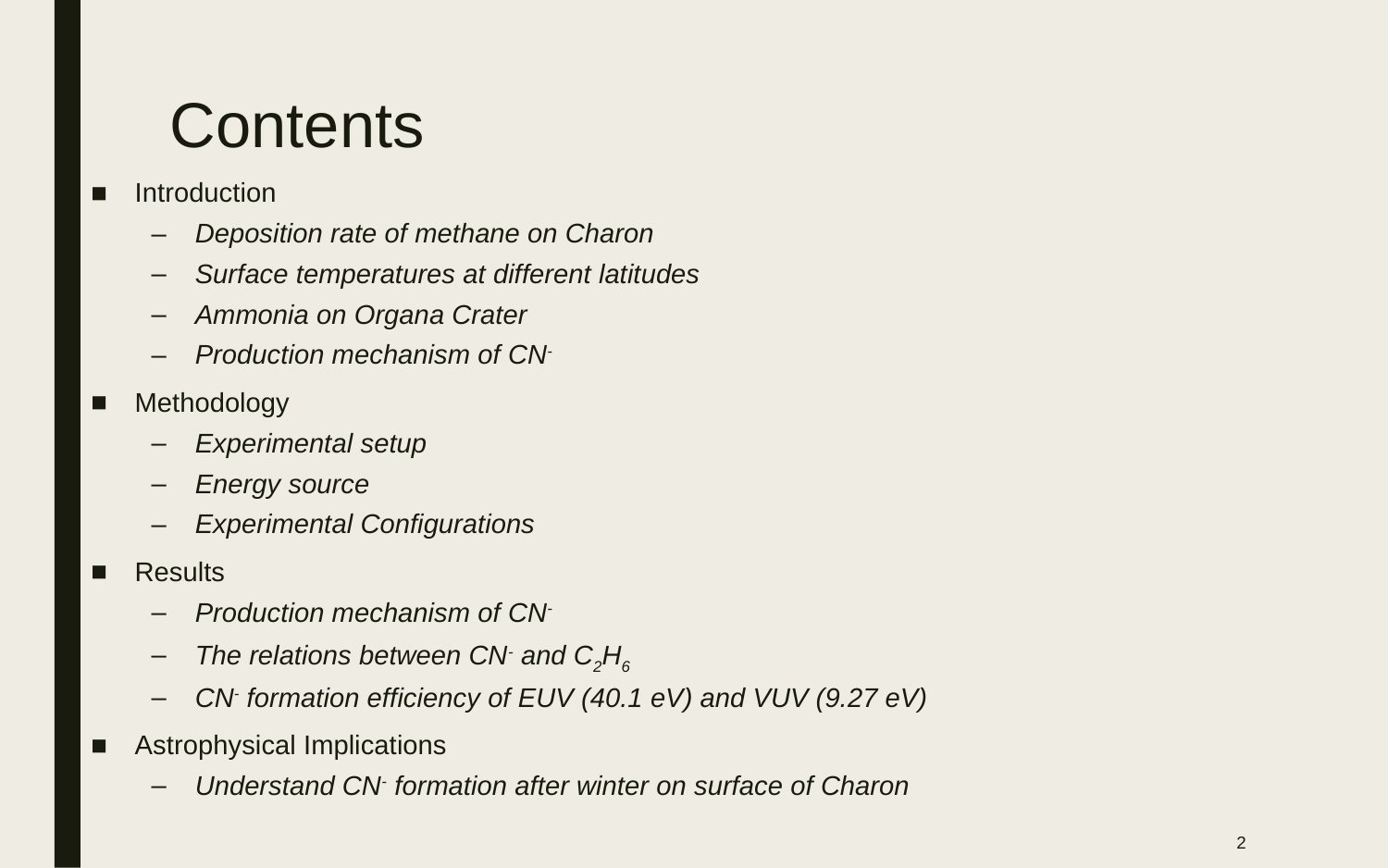

# Contents
Introduction
Deposition rate of methane on Charon
Surface temperatures at different latitudes
Ammonia on Organa Crater
Production mechanism of CN-
Methodology
Experimental setup
Energy source
Experimental Configurations
Results
Production mechanism of CN-
The relations between CN- and C2H6
CN- formation efficiency of EUV (40.1 eV) and VUV (9.27 eV)
Astrophysical Implications
Understand CN- formation after winter on surface of Charon

2